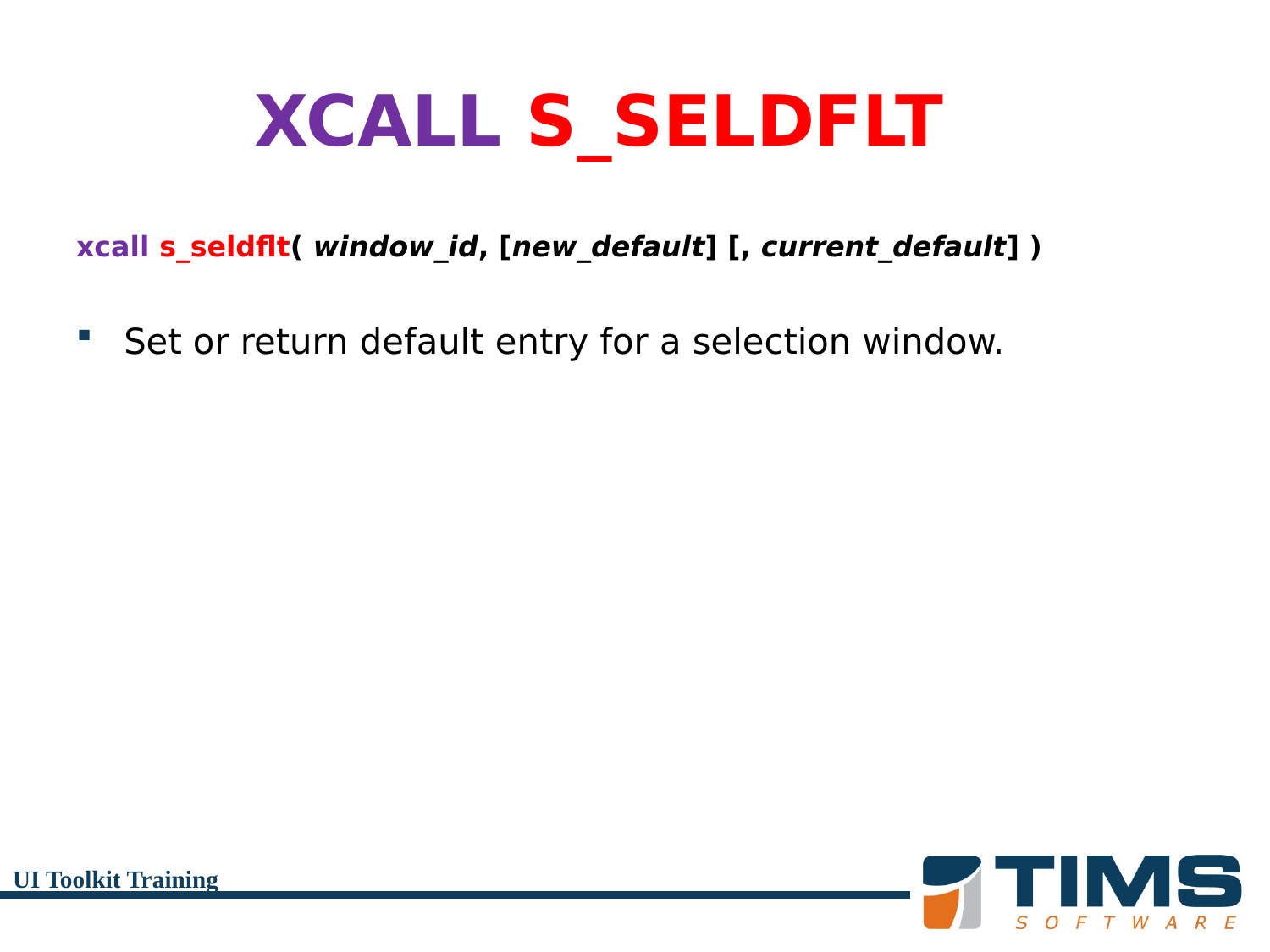

# XCALL S_SELDFLT
xcall s_seldflt( window_id, [new_default] [, current_default] )

Set or return default entry for a selection window.

UI Toolkit Training